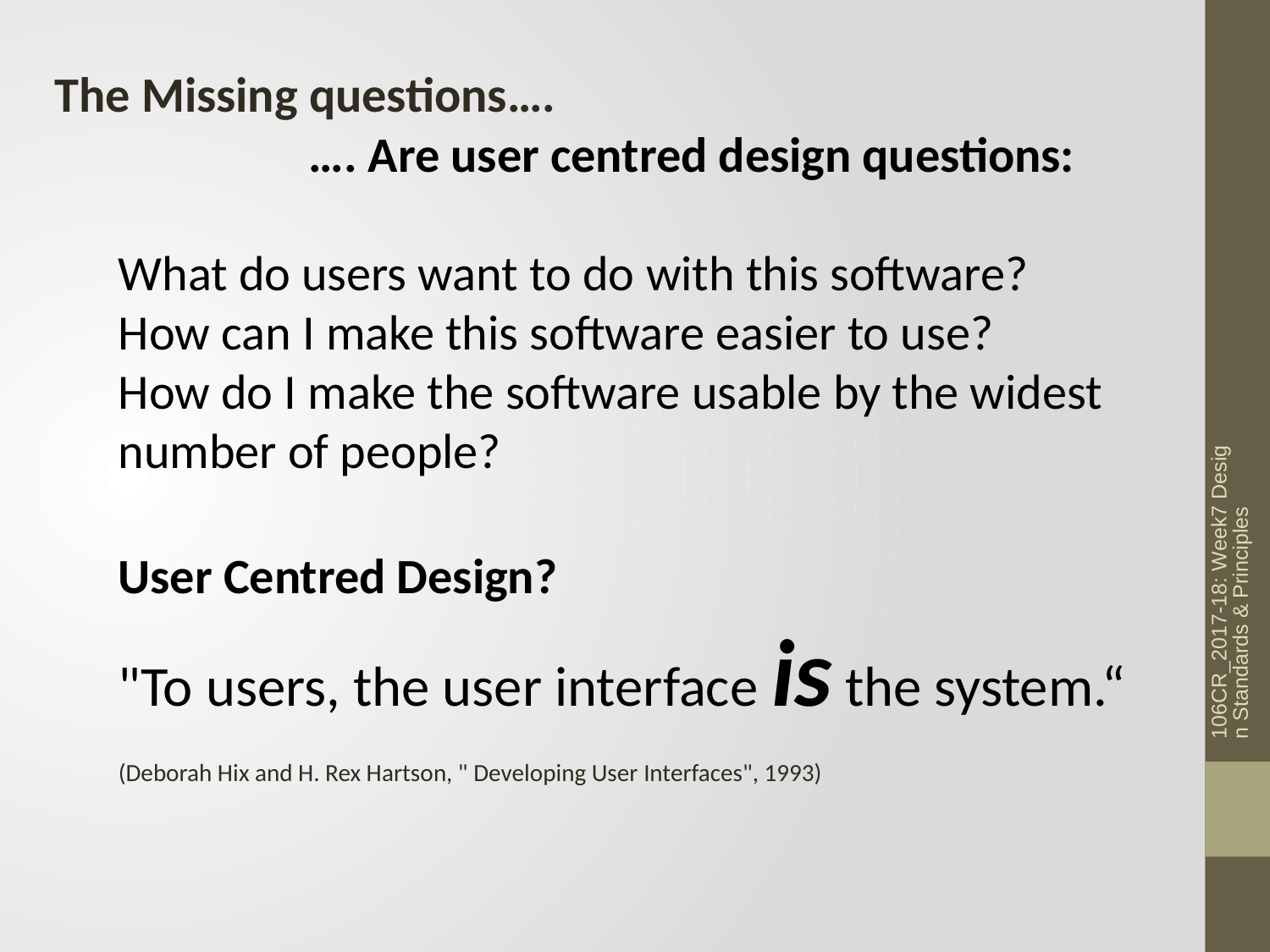

The Missing questions….
		…. Are user centred design questions:

What do users want to do with this software?
How can I make this software easier to use?
How do I make the software usable by the widest number of people?

User Centred Design?
"To users, the user interface is the system.“
(Deborah Hix and H. Rex Hartson, " Developing User Interfaces", 1993)
106CR_2017-18: Week7 Design Standards & Principles